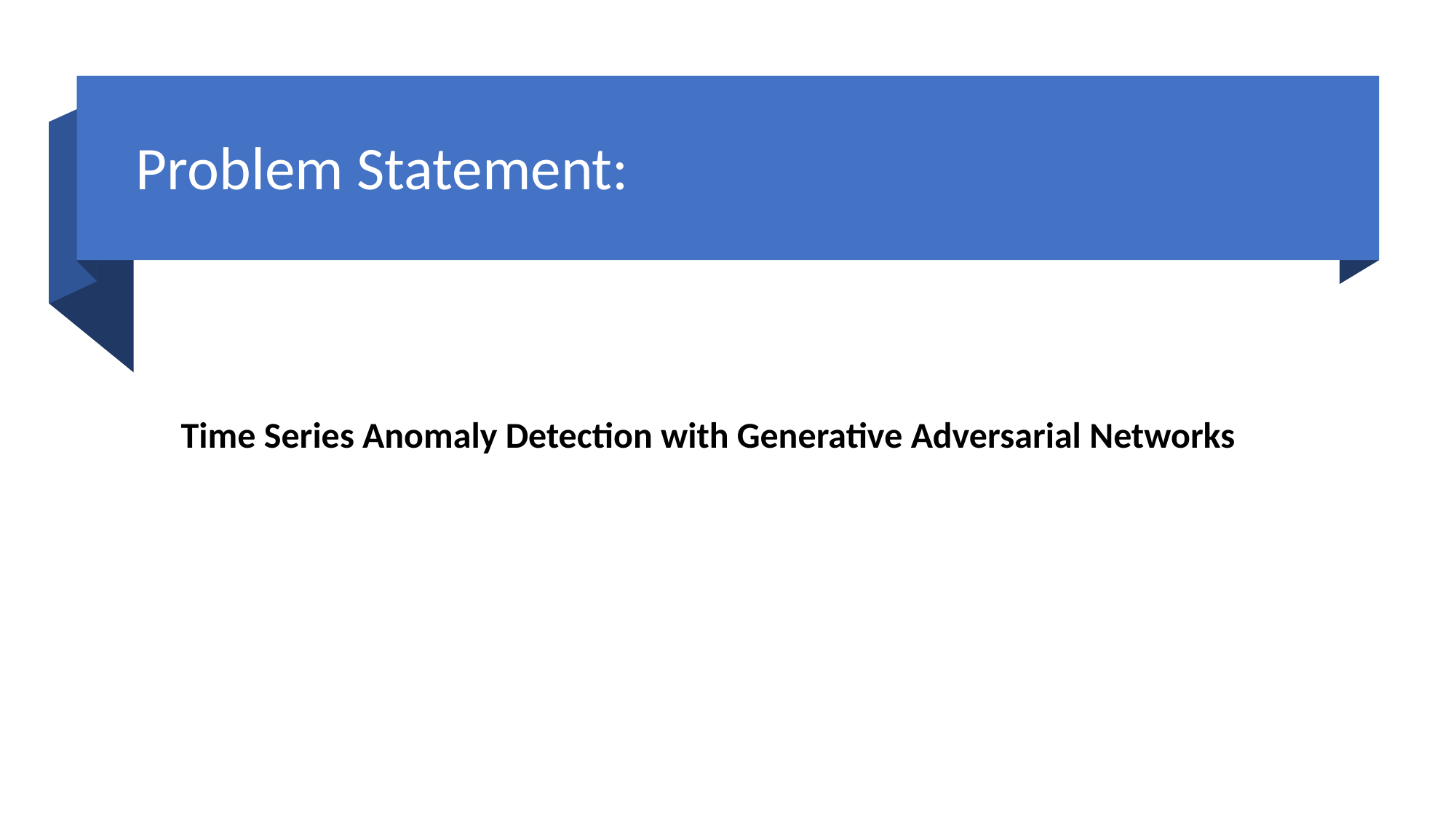

# Problem Statement:

Time Series Anomaly Detection with Generative Adversarial Networks